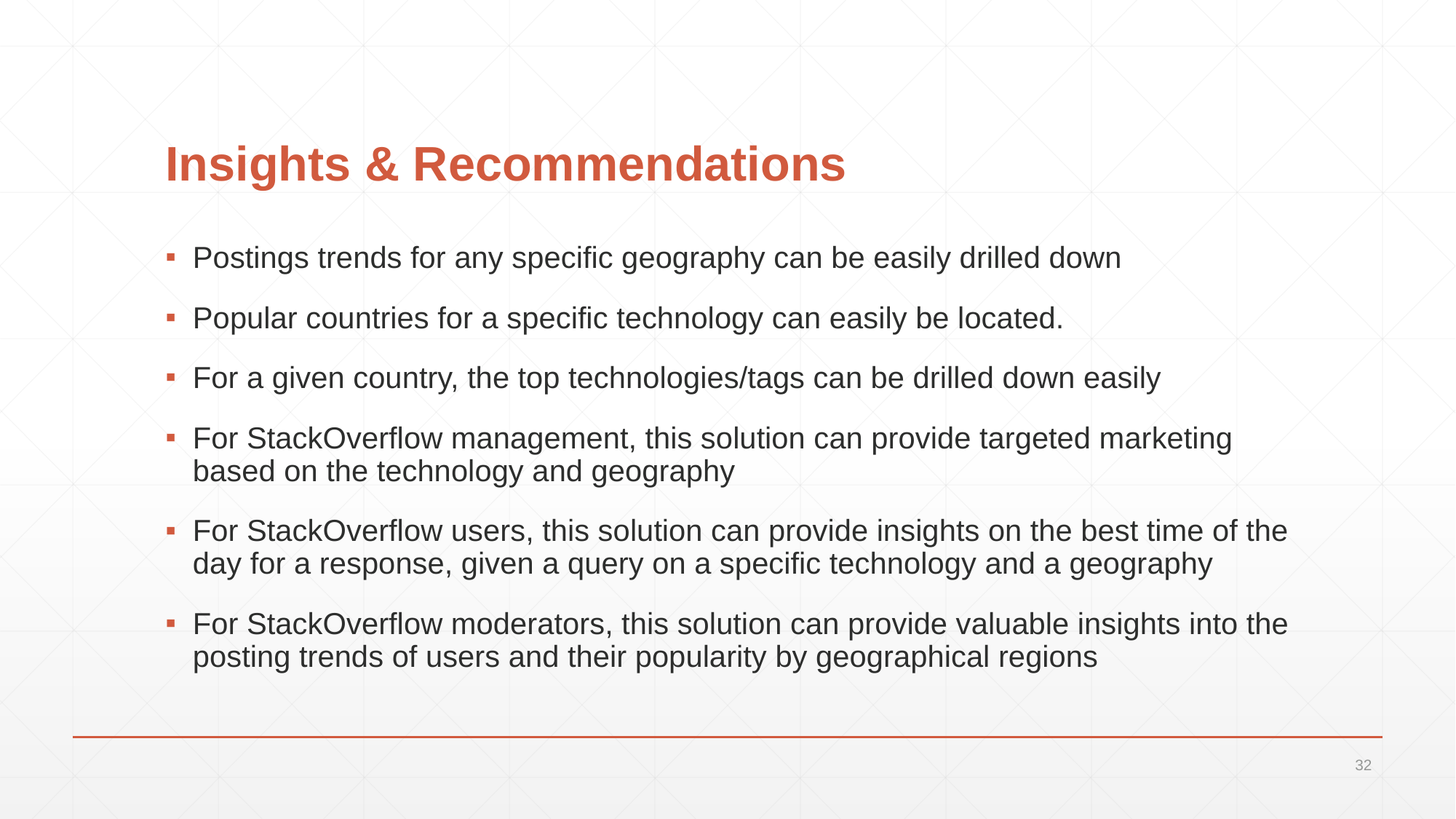

# Insights & Recommendations
Postings trends for any specific geography can be easily drilled down
Popular countries for a specific technology can easily be located.
For a given country, the top technologies/tags can be drilled down easily
For StackOverflow management, this solution can provide targeted marketing based on the technology and geography
For StackOverflow users, this solution can provide insights on the best time of the day for a response, given a query on a specific technology and a geography
For StackOverflow moderators, this solution can provide valuable insights into the posting trends of users and their popularity by geographical regions

32